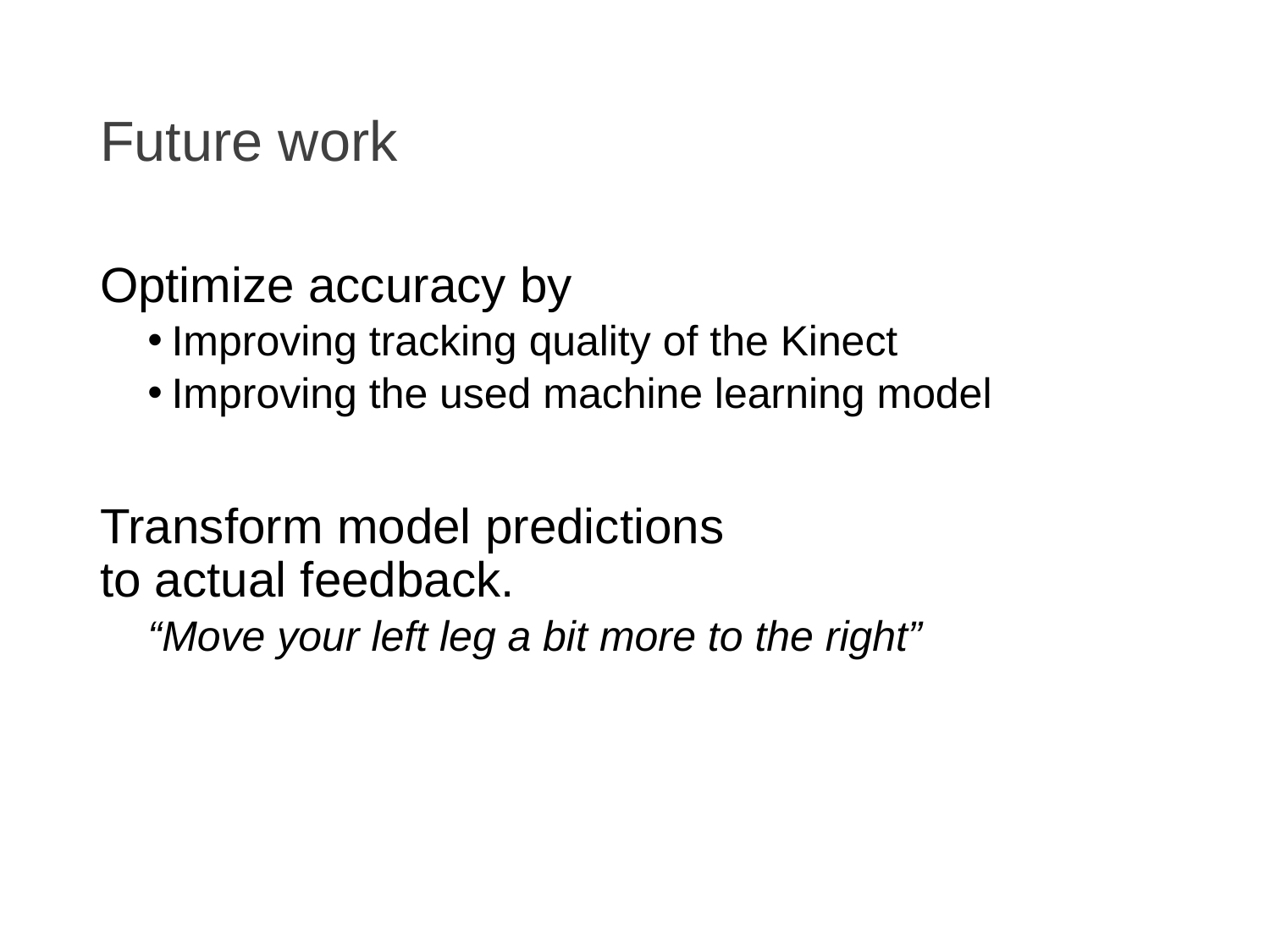

# Future work
Optimize accuracy by
Improving tracking quality of the Kinect
Improving the used machine learning model

Transform model predictions
to actual feedback.
“Move your left leg a bit more to the right”